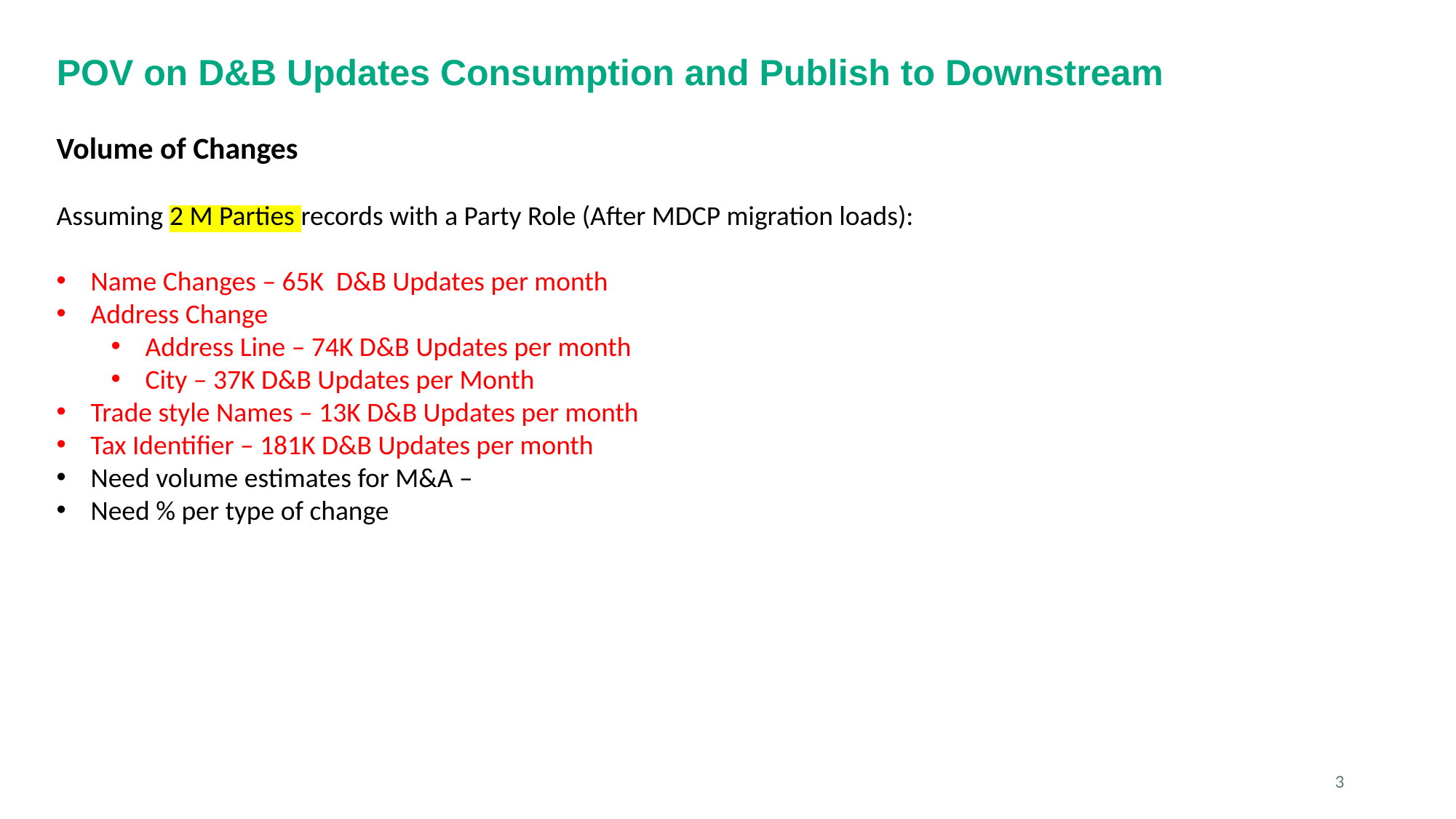

# POV on D&B Updates Consumption and Publish to Downstream
Volume of Changes

Assuming 2 M Parties records with a Party Role (After MDCP migration loads):

Name Changes – 65K  D&B Updates per month
Address Change
Address Line – 74K D&B Updates per month
City – 37K D&B Updates per Month
Trade style Names – 13K D&B Updates per month
Tax Identifier – 181K D&B Updates per month
Need volume estimates for M&A –
Need % per type of change

3